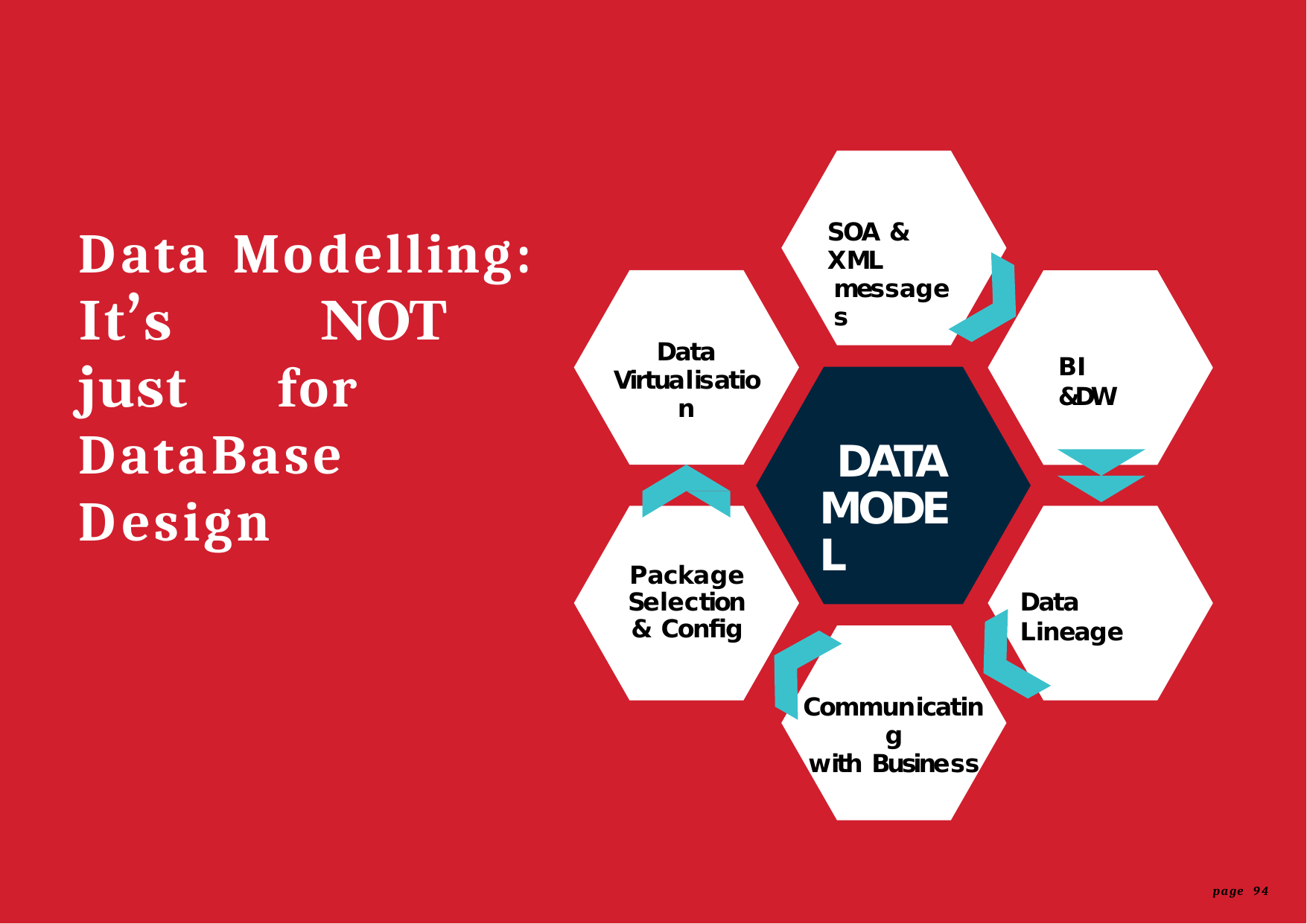

# Data	Modelling:
SOA & XML
messages

It’s NOT just for  DataBase Design
Data
Virtualisation
BI &DW

DATA MODEL

Package Selection & Config
Data Lineage

Communicating
with Business
page   94